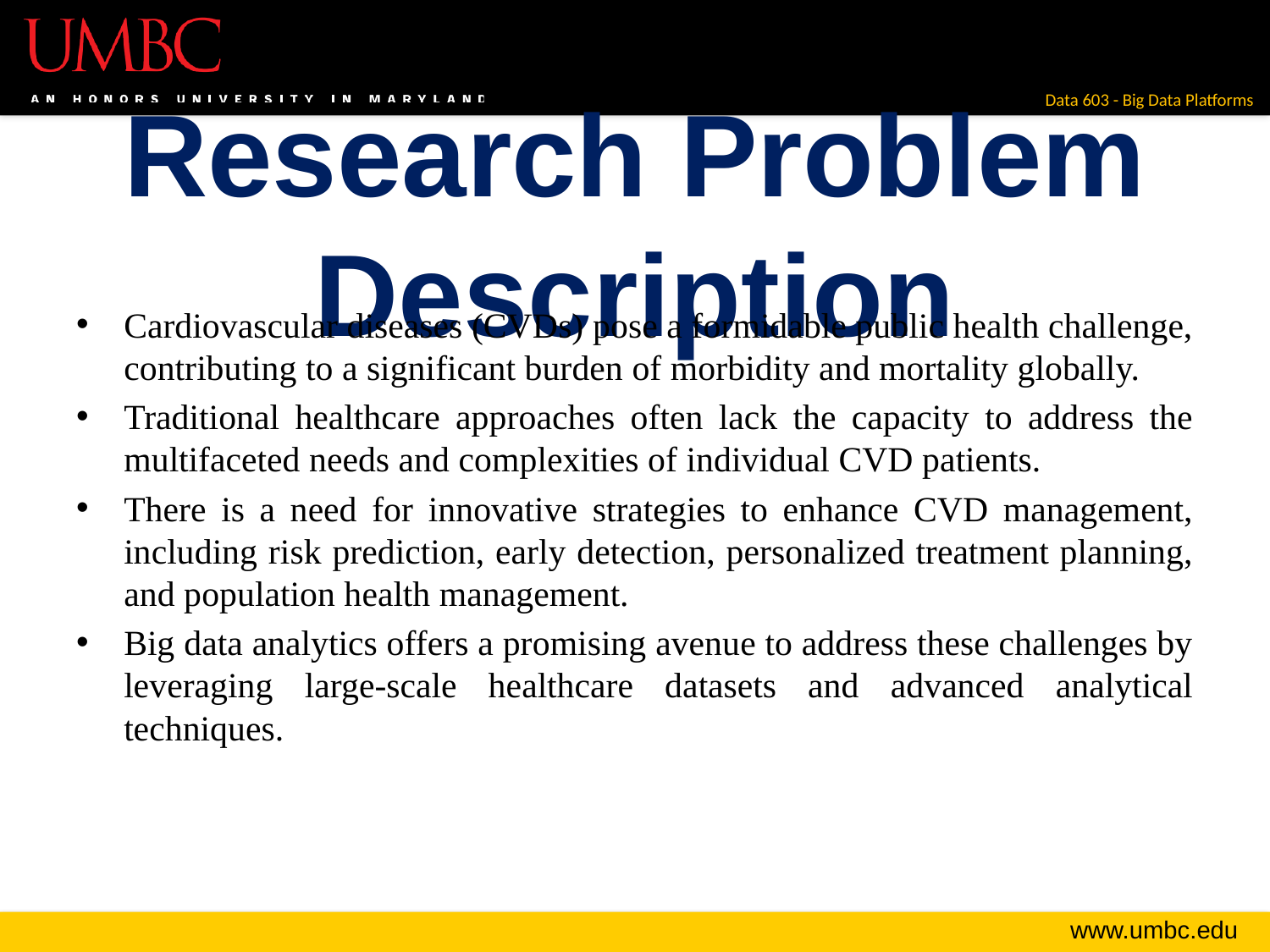

# Research Problem Description
Cardiovascular diseases (CVDs) pose a formidable public health challenge, contributing to a significant burden of morbidity and mortality globally.
Traditional healthcare approaches often lack the capacity to address the multifaceted needs and complexities of individual CVD patients.
There is a need for innovative strategies to enhance CVD management, including risk prediction, early detection, personalized treatment planning, and population health management.
Big data analytics offers a promising avenue to address these challenges by leveraging large-scale healthcare datasets and advanced analytical techniques.